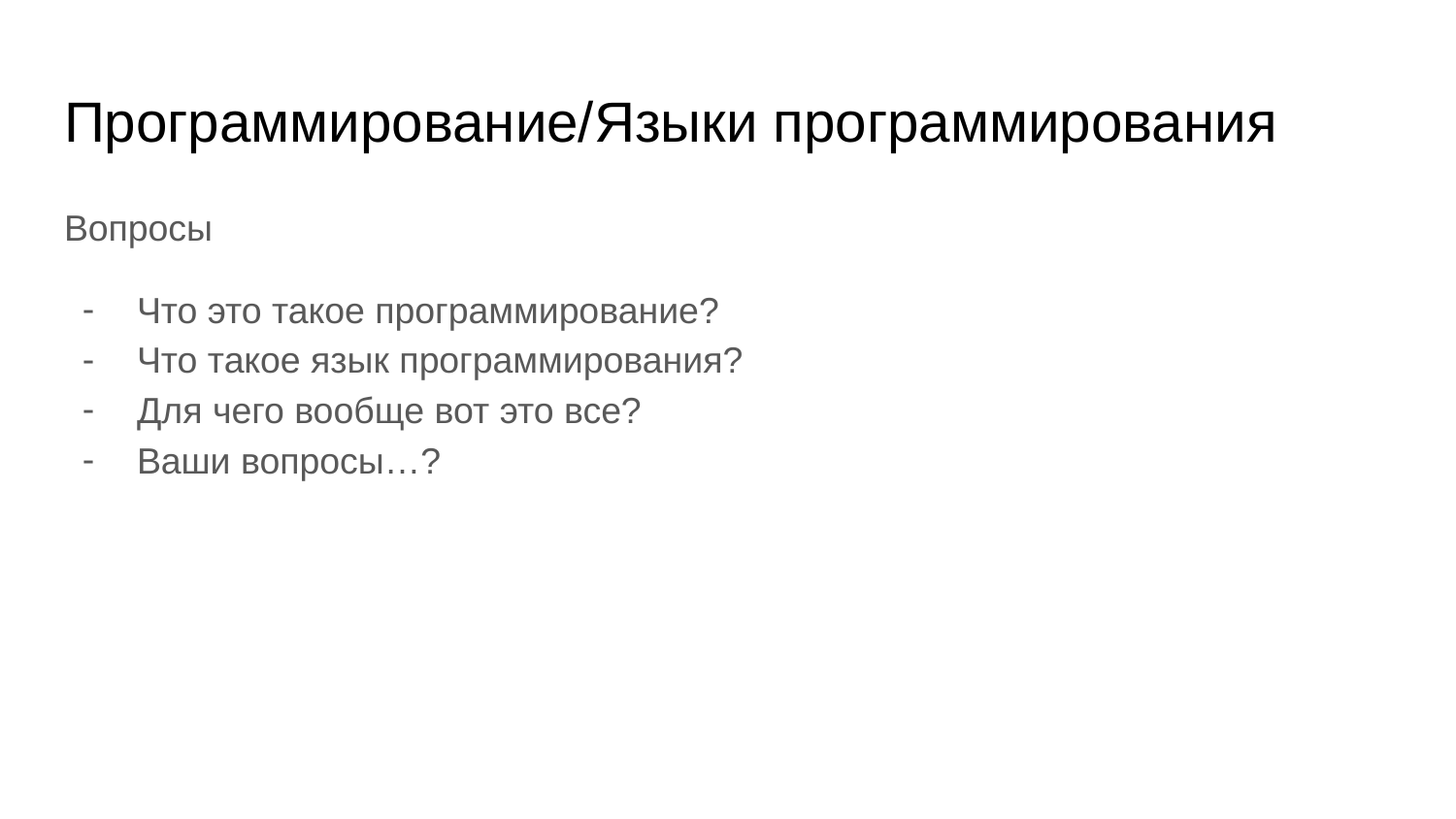

# Программирование/Языки программирования
Вопросы
Что это такое программирование?
Что такое язык программирования?
Для чего вообще вот это все?
Ваши вопросы…?